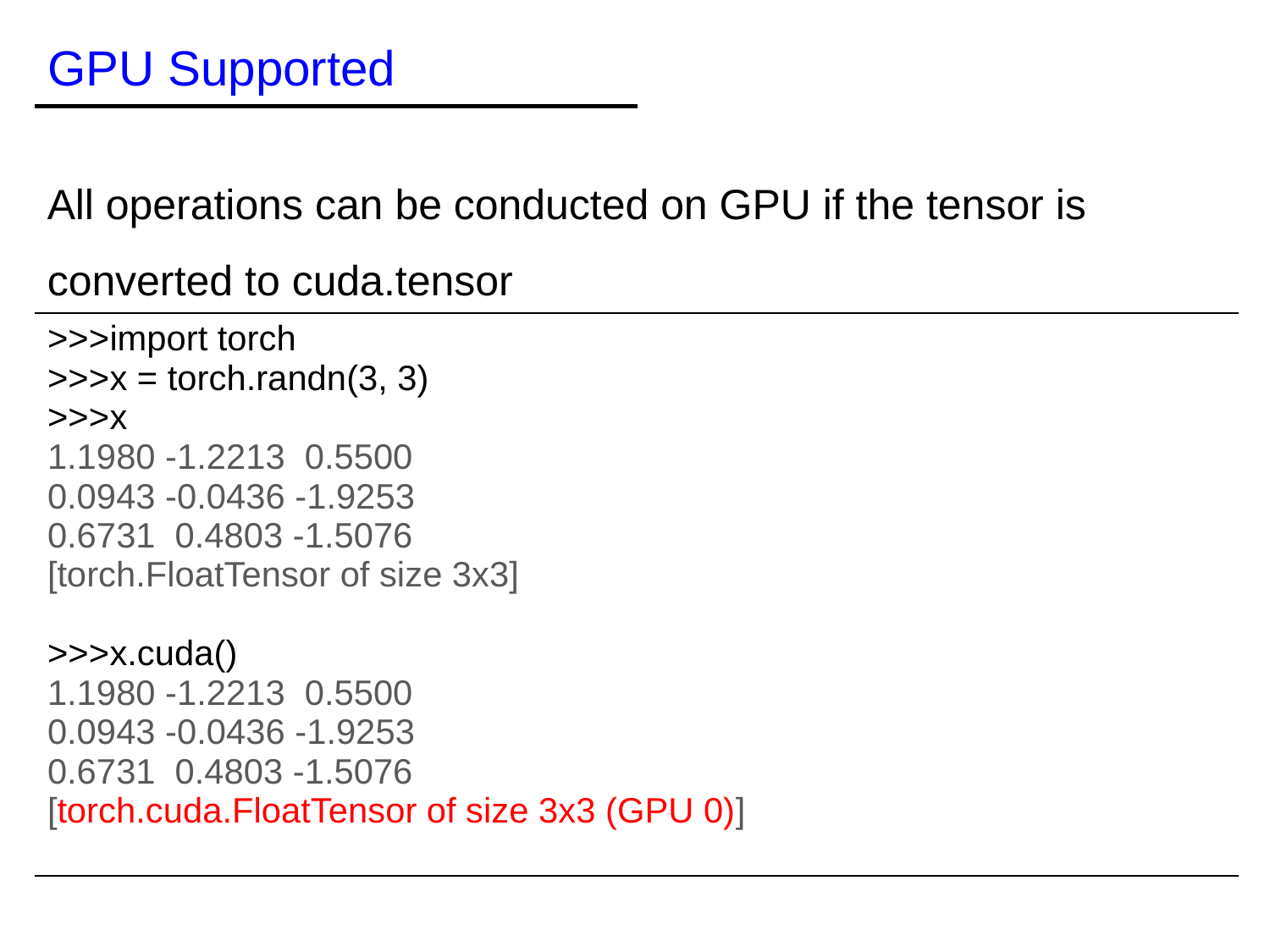

GPU Supported
All operations can be conducted on GPU if the tensor is converted to cuda.tensor
| >>>import torch >>>x = torch.randn(3, 3) >>>x 1.1980 -1.2213 0.5500 0.0943 -0.0436 -1.9253 0.6731 0.4803 -1.5076 [torch.FloatTensor of size 3x3] >>>x.cuda() 1.1980 -1.2213 0.5500 0.0943 -0.0436 -1.9253 0.6731 0.4803 -1.5076 [torch.cuda.FloatTensor of size 3x3 (GPU 0)] |
| --- |